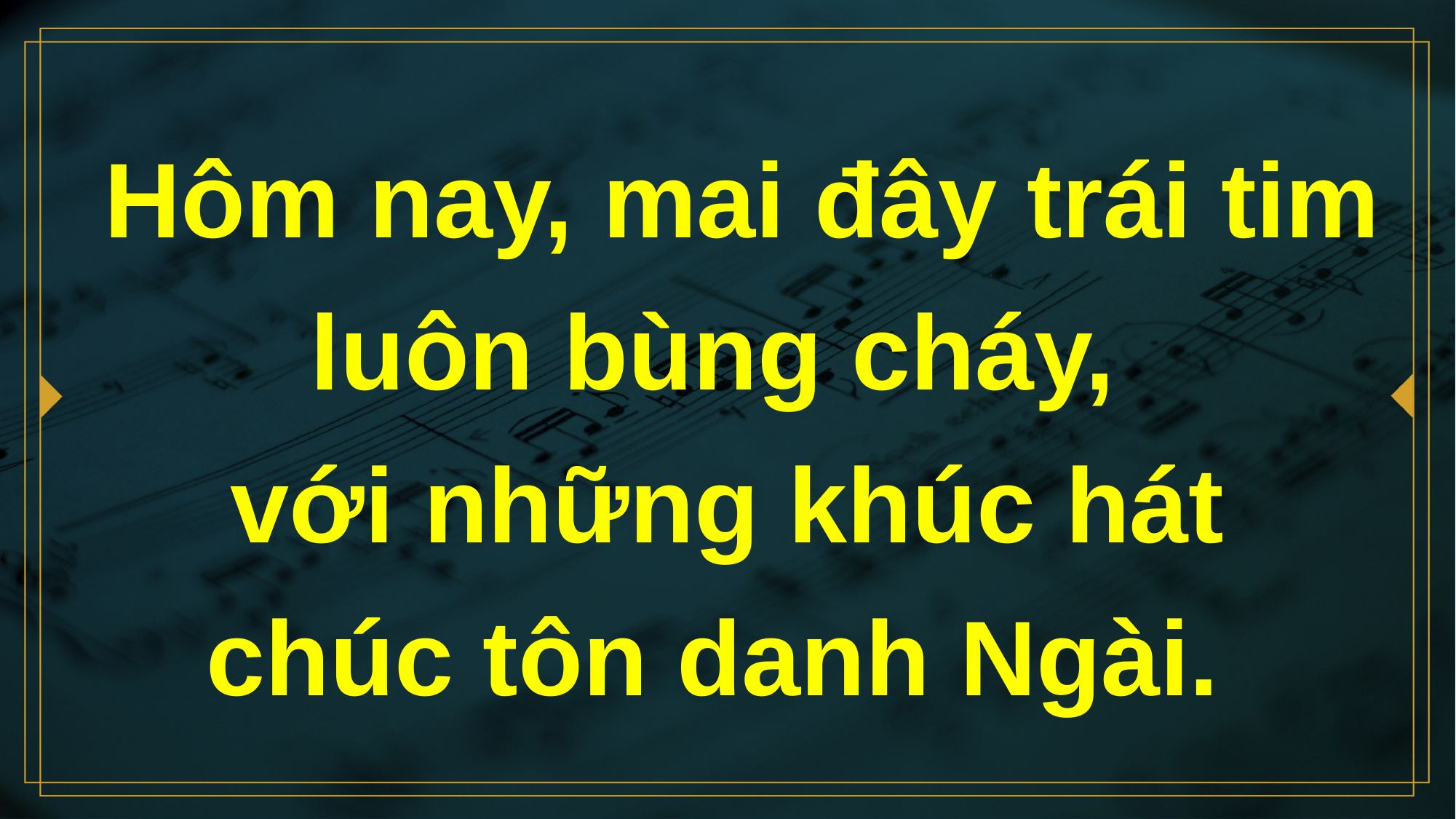

# Hôm nay, mai đây trái tim luôn bùng cháy, với những khúc hát chúc tôn danh Ngài.